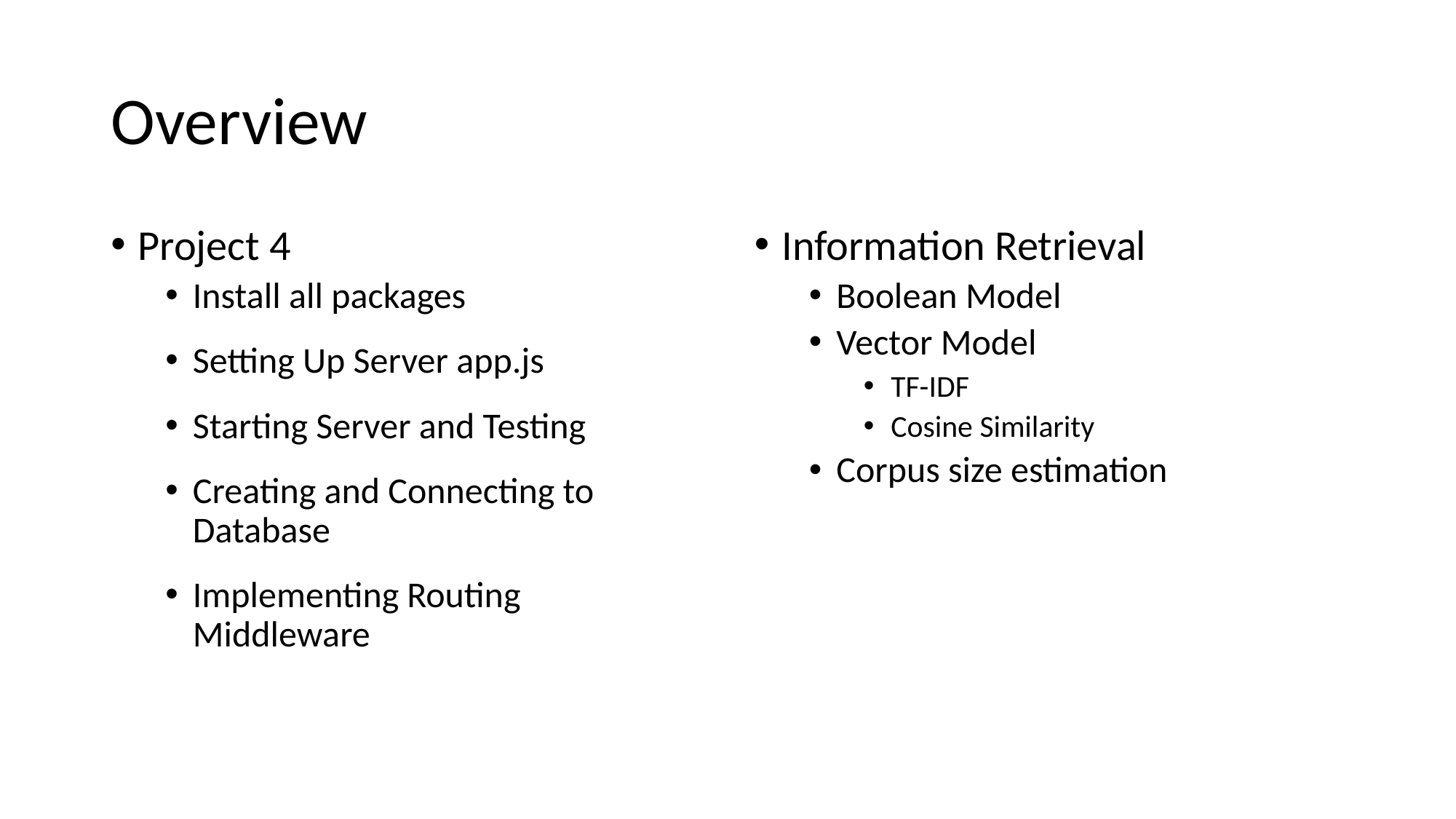

# Overview
Project 4
Install all packages
Setting Up Server app.js
Starting Server and Testing
Creating and Connecting to Database
Implementing Routing Middleware

Information Retrieval
Boolean Model
Vector Model
TF-IDF
Cosine Similarity
Corpus size estimation